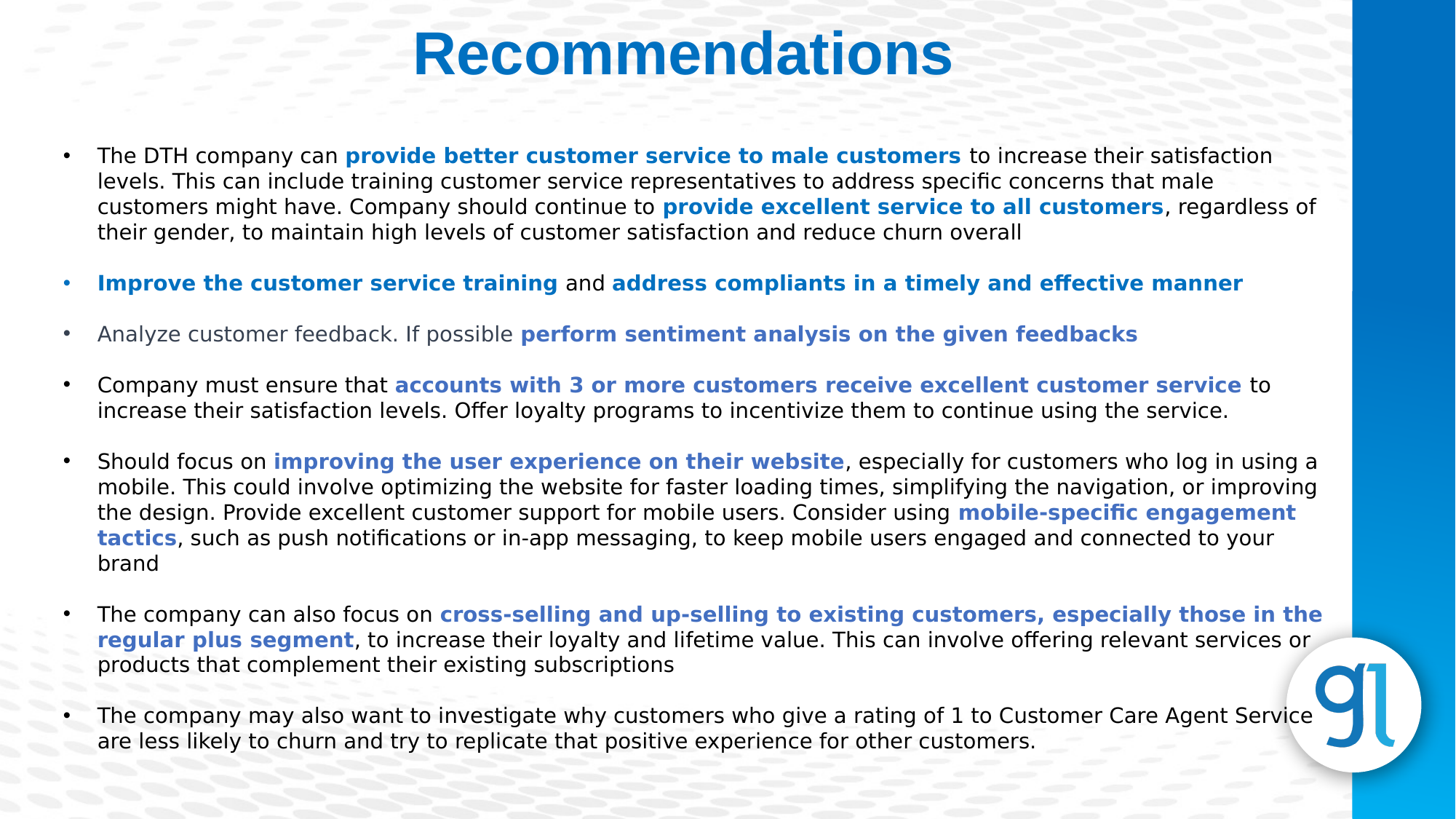

Recommendations
The DTH company can provide better customer service to male customers to increase their satisfaction levels. This can include training customer service representatives to address specific concerns that male customers might have. Company should continue to provide excellent service to all customers, regardless of their gender, to maintain high levels of customer satisfaction and reduce churn overall

Improve the customer service training and address compliants in a timely and effective manner

Analyze customer feedback. If possible perform sentiment analysis on the given feedbacks

Company must ensure that accounts with 3 or more customers receive excellent customer service to increase their satisfaction levels. Offer loyalty programs to incentivize them to continue using the service.

Should focus on improving the user experience on their website, especially for customers who log in using a mobile. This could involve optimizing the website for faster loading times, simplifying the navigation, or improving the design. Provide excellent customer support for mobile users. Consider using mobile-specific engagement tactics, such as push notifications or in-app messaging, to keep mobile users engaged and connected to your brand

The company can also focus on cross-selling and up-selling to existing customers, especially those in the regular plus segment, to increase their loyalty and lifetime value. This can involve offering relevant services or products that complement their existing subscriptions

The company may also want to investigate why customers who give a rating of 1 to Customer Care Agent Service are less likely to churn and try to replicate that positive experience for other customers.